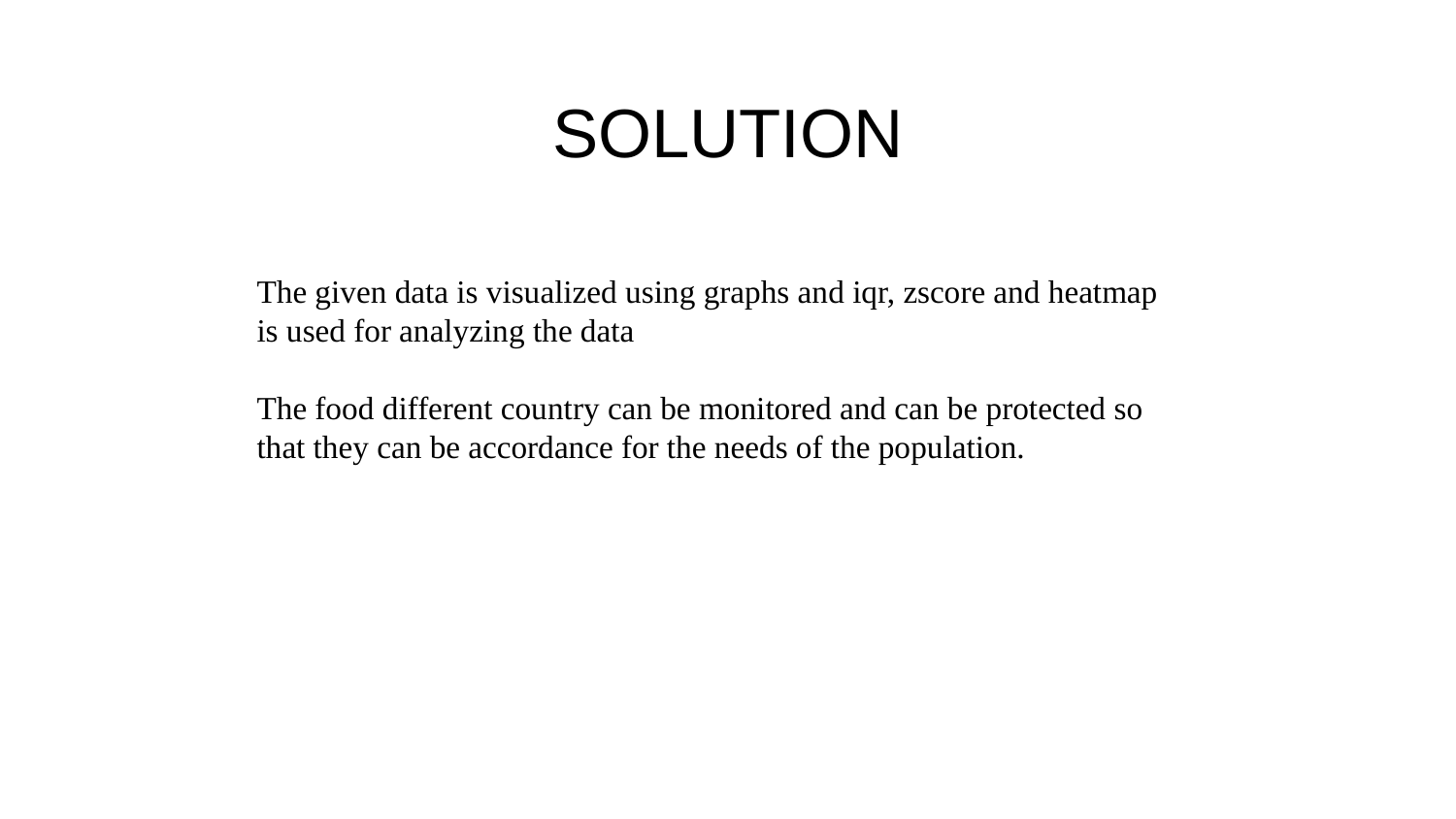

SOLUTION
The given data is visualized using graphs and iqr, zscore and heatmap is used for analyzing the data

The food different country can be monitored and can be protected so that they can be accordance for the needs of the population.